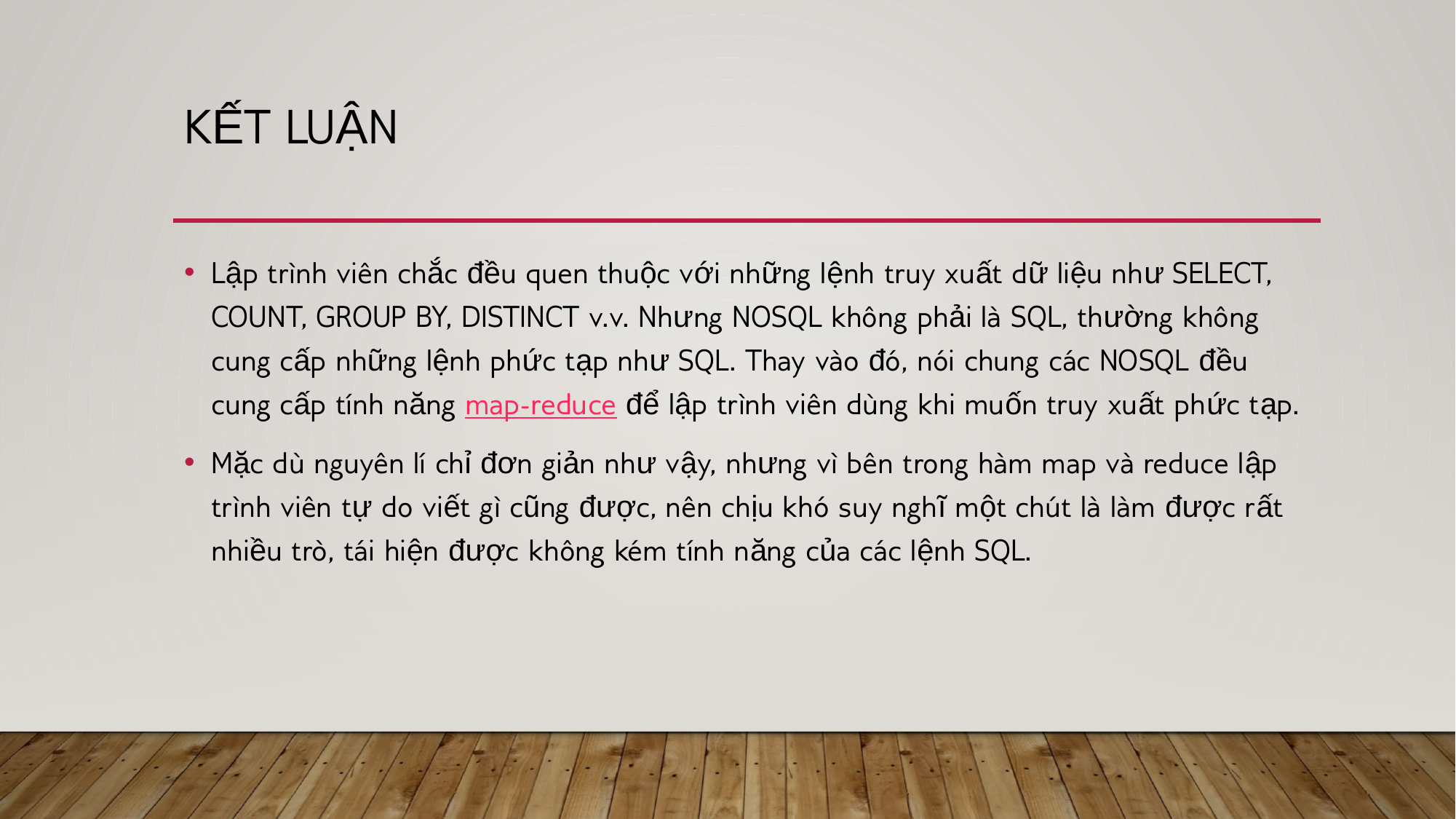

# Kết luận
Lập trình viên chắc đều quen thuộc với những lệnh truy xuất dữ liệu như SELECT, COUNT, GROUP BY, DISTINCT v.v. Nhưng NOSQL không phải là SQL, thường không cung cấp những lệnh phức tạp như SQL. Thay vào đó, nói chung các NOSQL đều cung cấp tính năng map-reduce để lập trình viên dùng khi muốn truy xuất phức tạp.
Mặc dù nguyên lí chỉ đơn giản như vậy, nhưng vì bên trong hàm map và reduce lập trình viên tự do viết gì cũng được, nên chịu khó suy nghĩ một chút là làm được rất nhiều trò, tái hiện được không kém tính năng của các lệnh SQL.